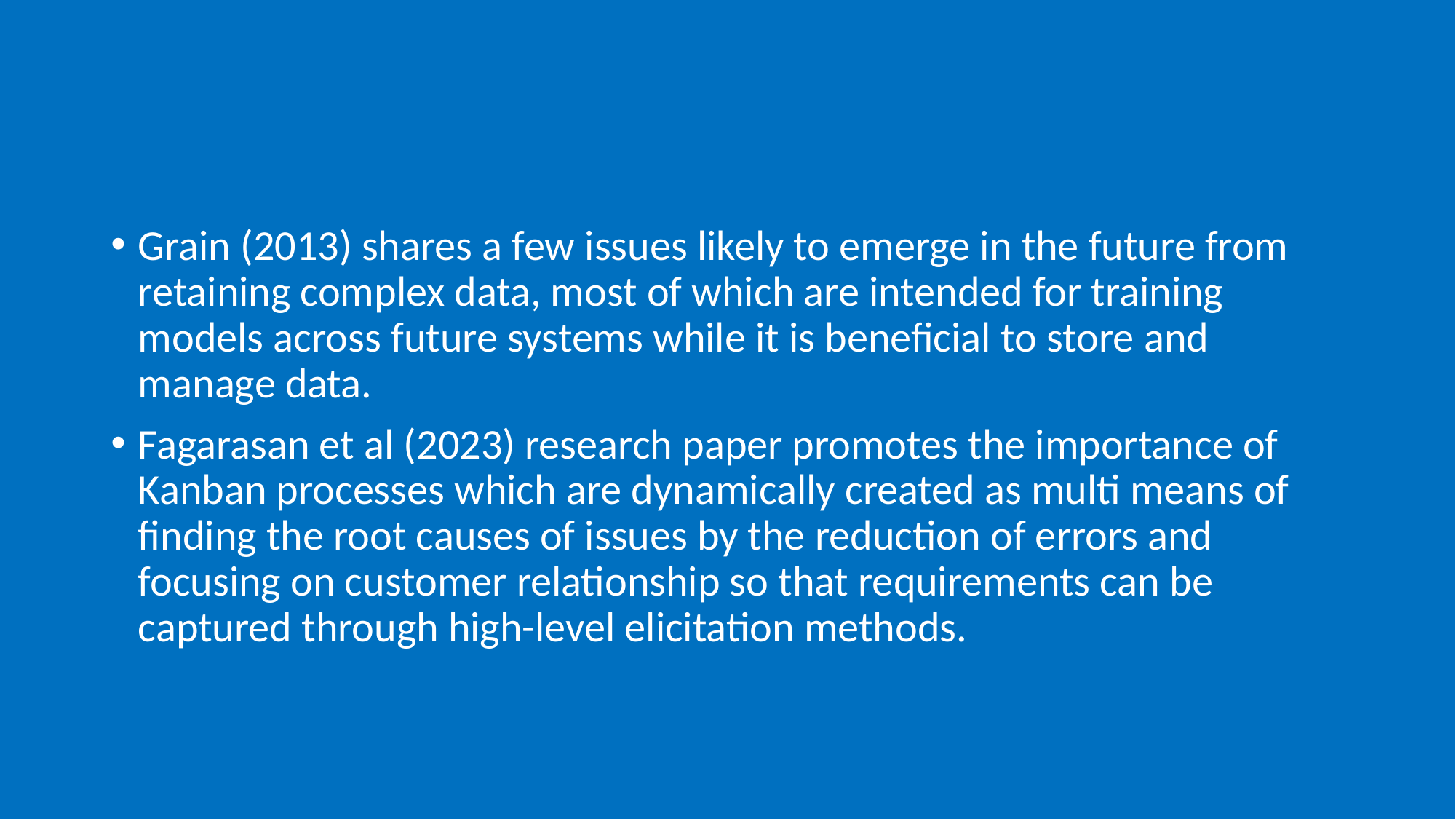

Grain (2013) shares a few issues likely to emerge in the future from retaining complex data, most of which are intended for training models across future systems while it is beneficial to store and manage data.
Fagarasan et al (2023) research paper promotes the importance of Kanban processes which are dynamically created as multi means of finding the root causes of issues by the reduction of errors and focusing on customer relationship so that requirements can be captured through high-level elicitation methods.